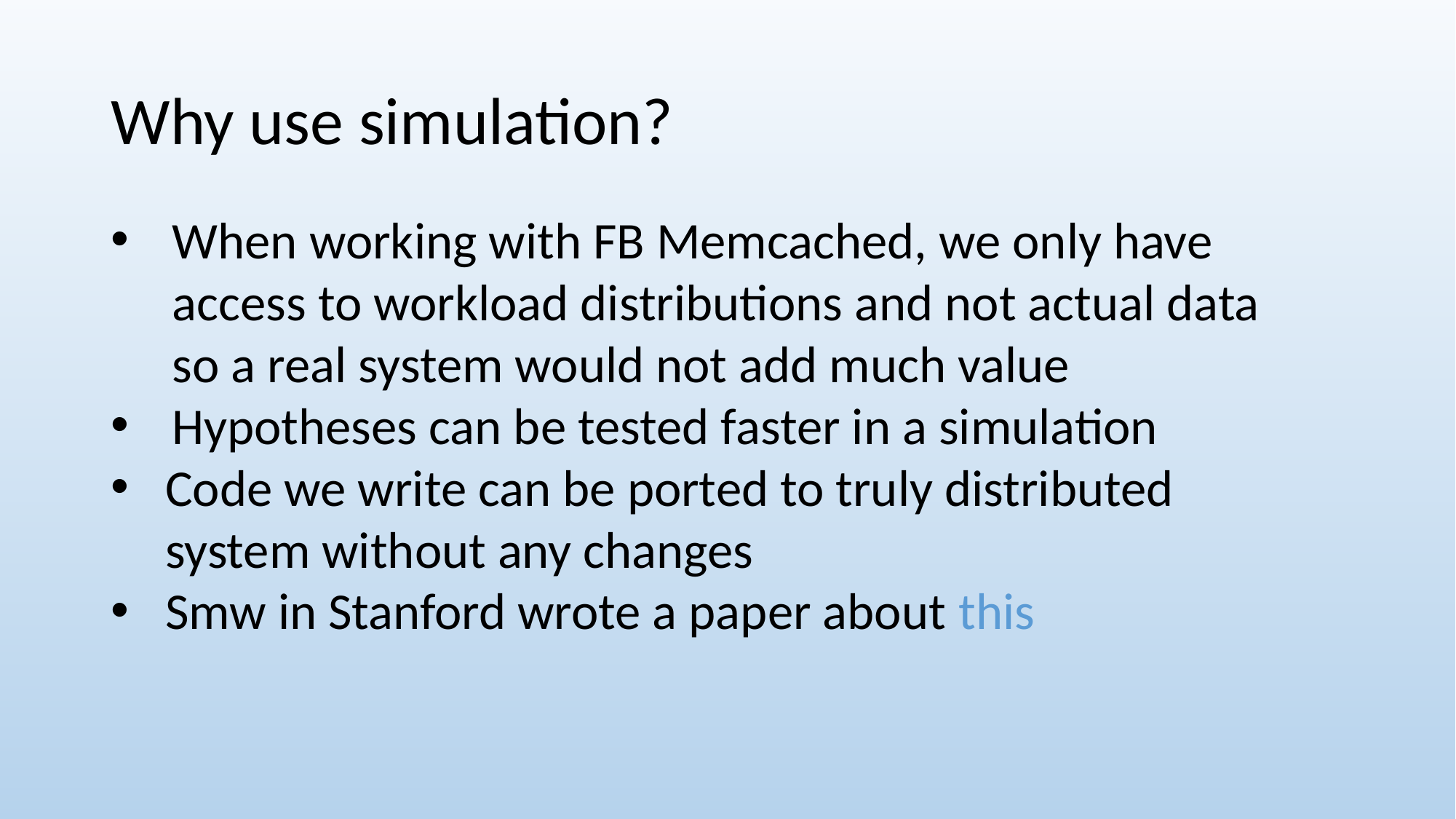

# Why use simulation?
When working with FB Memcached, we only have access to workload distributions and not actual data so a real system would not add much value
Hypotheses can be tested faster in a simulation
Code we write can be ported to truly distributed system without any changes
Smw in Stanford wrote a paper about this